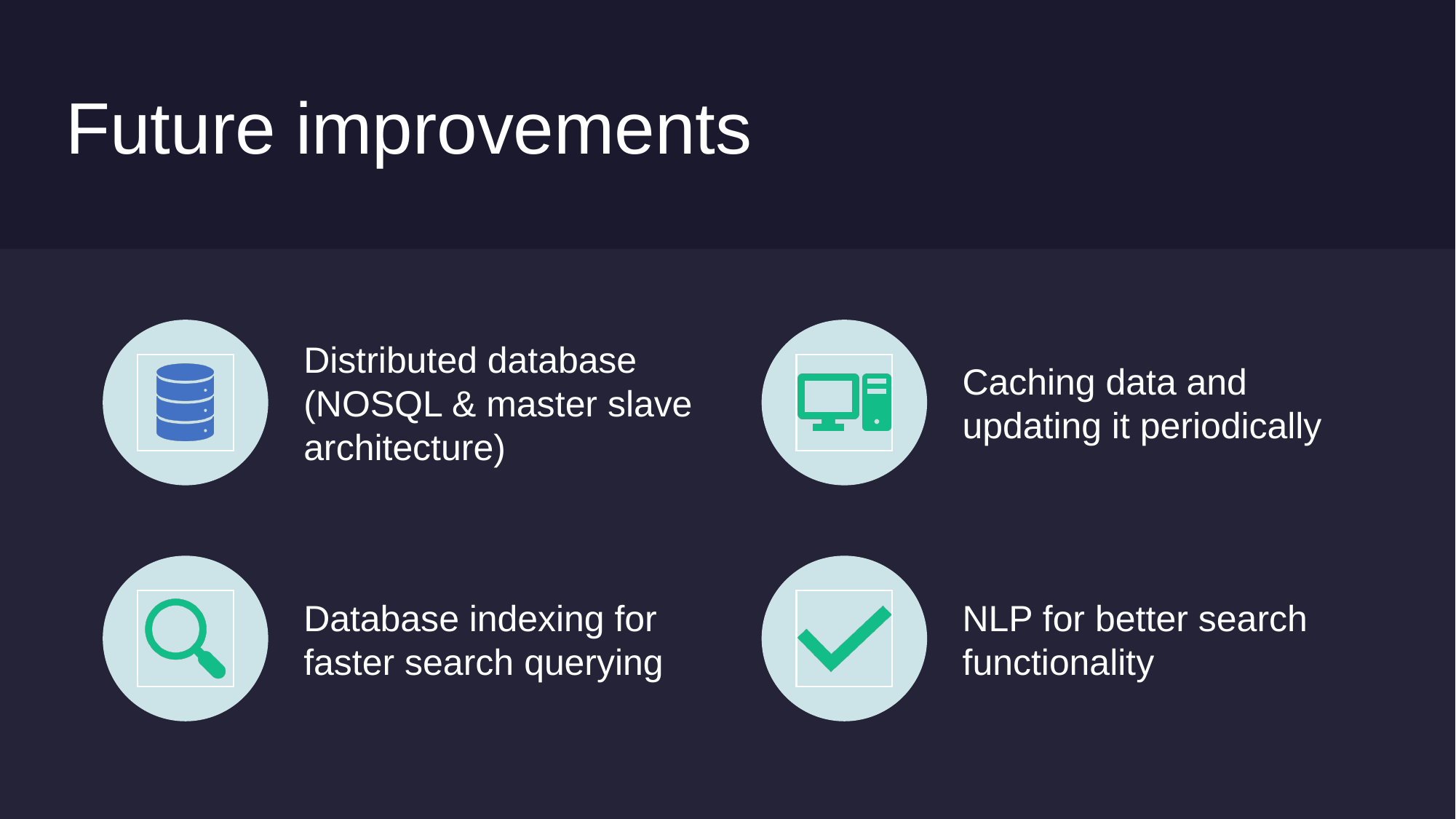

# Future improvements

Distributed database (NOSQL & master slave architecture)
Caching data and updating it periodically
Database indexing for faster search querying
NLP for better search functionality